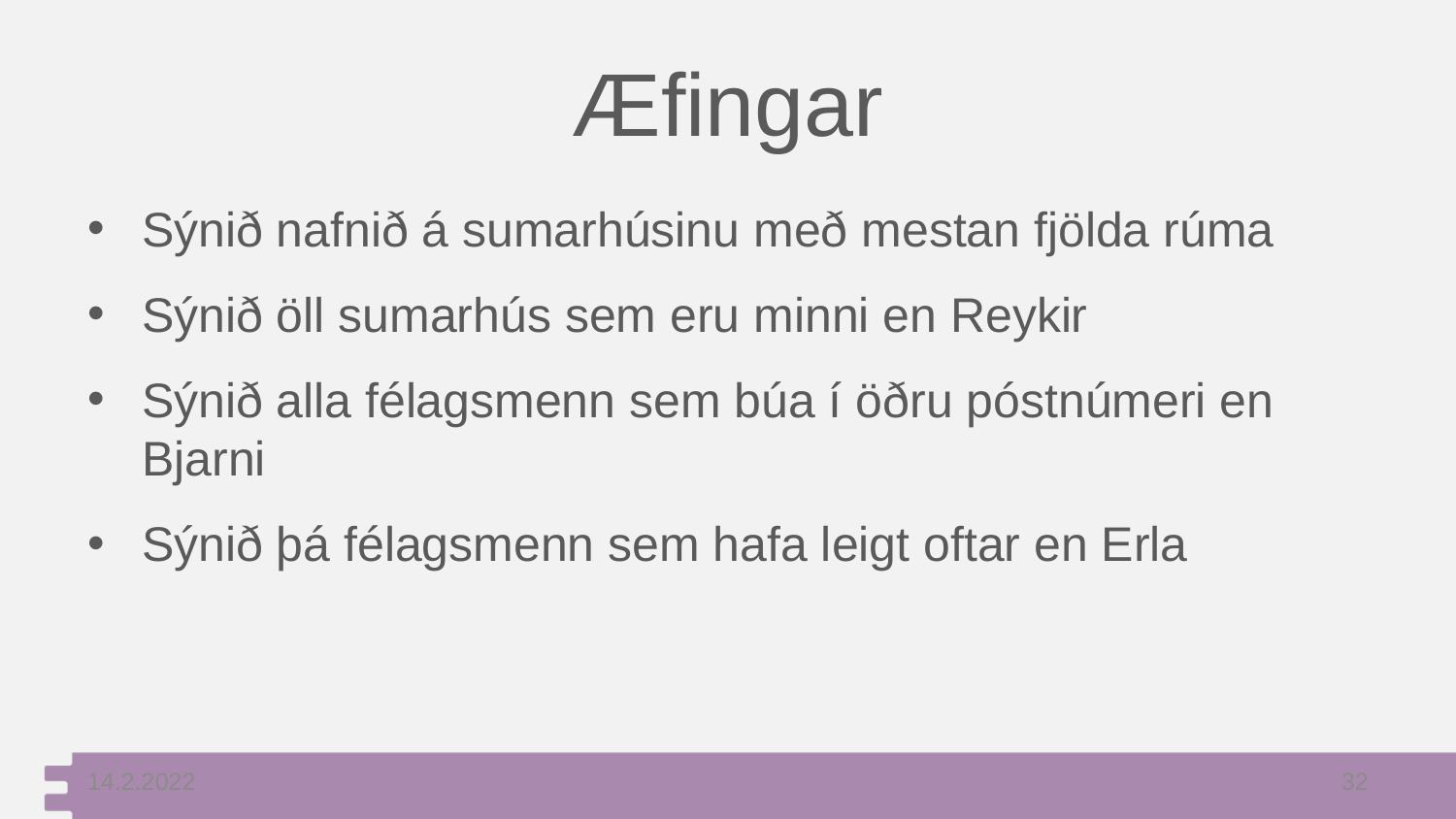

# Æfingar
Sýnið nafnið á sumarhúsinu með mestan fjölda rúma
Sýnið öll sumarhús sem eru minni en Reykir
Sýnið alla félagsmenn sem búa í öðru póstnúmeri en Bjarni
Sýnið þá félagsmenn sem hafa leigt oftar en Erla
14.2.2022
32